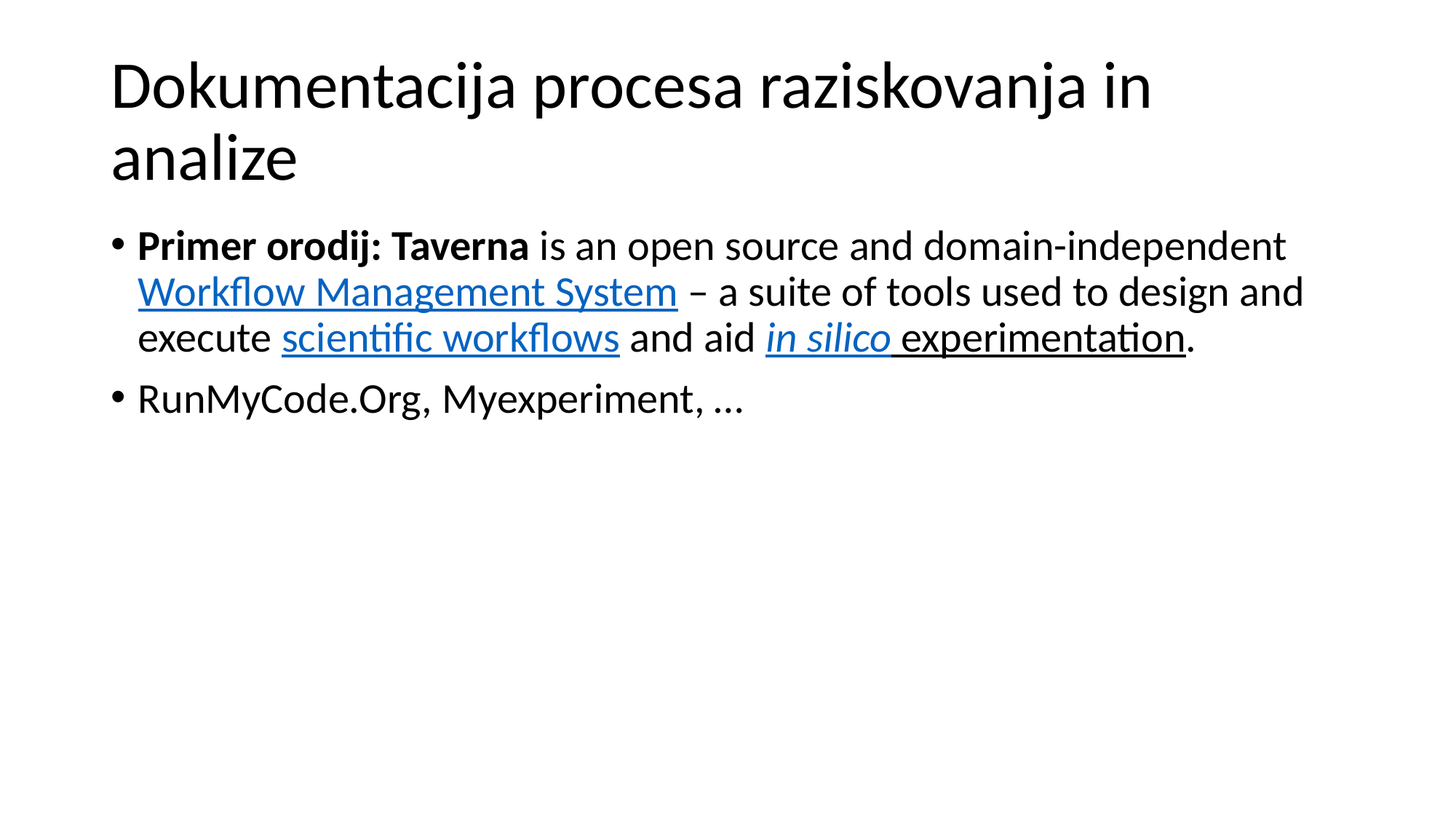

# Dokumentacija procesa raziskovanja in analize
Primer orodij: Taverna is an open source and domain-independent Workflow Management System – a suite of tools used to design and execute scientific workflows and aid in silico experimentation.
RunMyCode.Org, Myexperiment, …